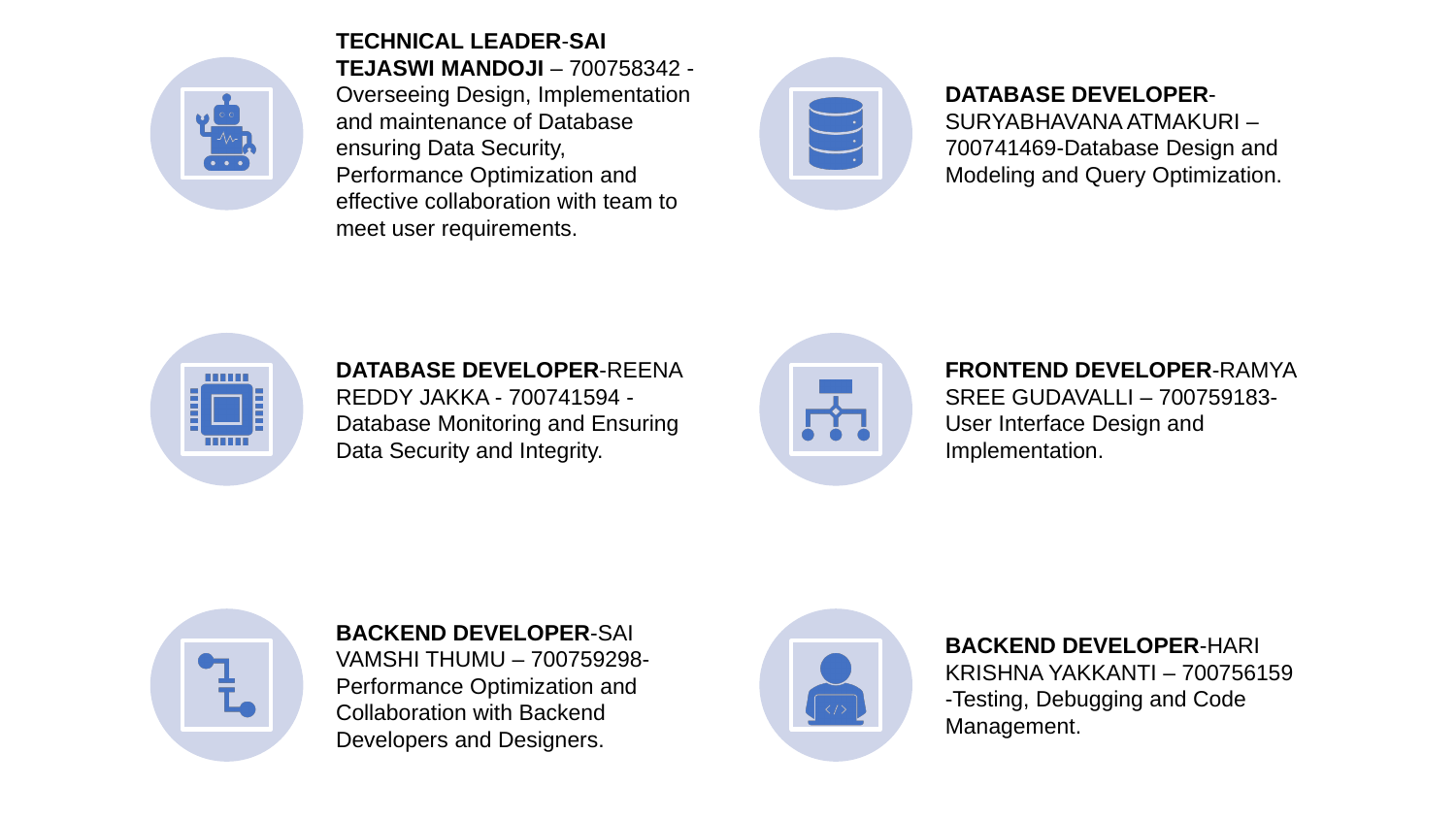

TECHNICAL LEADER-SAI TEJASWI MANDOJI – 700758342 -Overseeing Design, Implementation and maintenance of Database ensuring Data Security, Performance Optimization and effective collaboration with team to meet user requirements.
DATABASE DEVELOPER-SURYABHAVANA ATMAKURI – 700741469-Database Design and Modeling and Query Optimization.
DATABASE DEVELOPER-REENA REDDY JAKKA - 700741594 - Database Monitoring and Ensuring Data Security and Integrity.
FRONTEND DEVELOPER-RAMYA SREE GUDAVALLI – 700759183-User Interface Design and Implementation.
BACKEND DEVELOPER-SAI VAMSHI THUMU – 700759298- Performance Optimization and Collaboration with Backend Developers and Designers.
BACKEND DEVELOPER-HARI KRISHNA YAKKANTI – 700756159 -Testing, Debugging and Code Management.